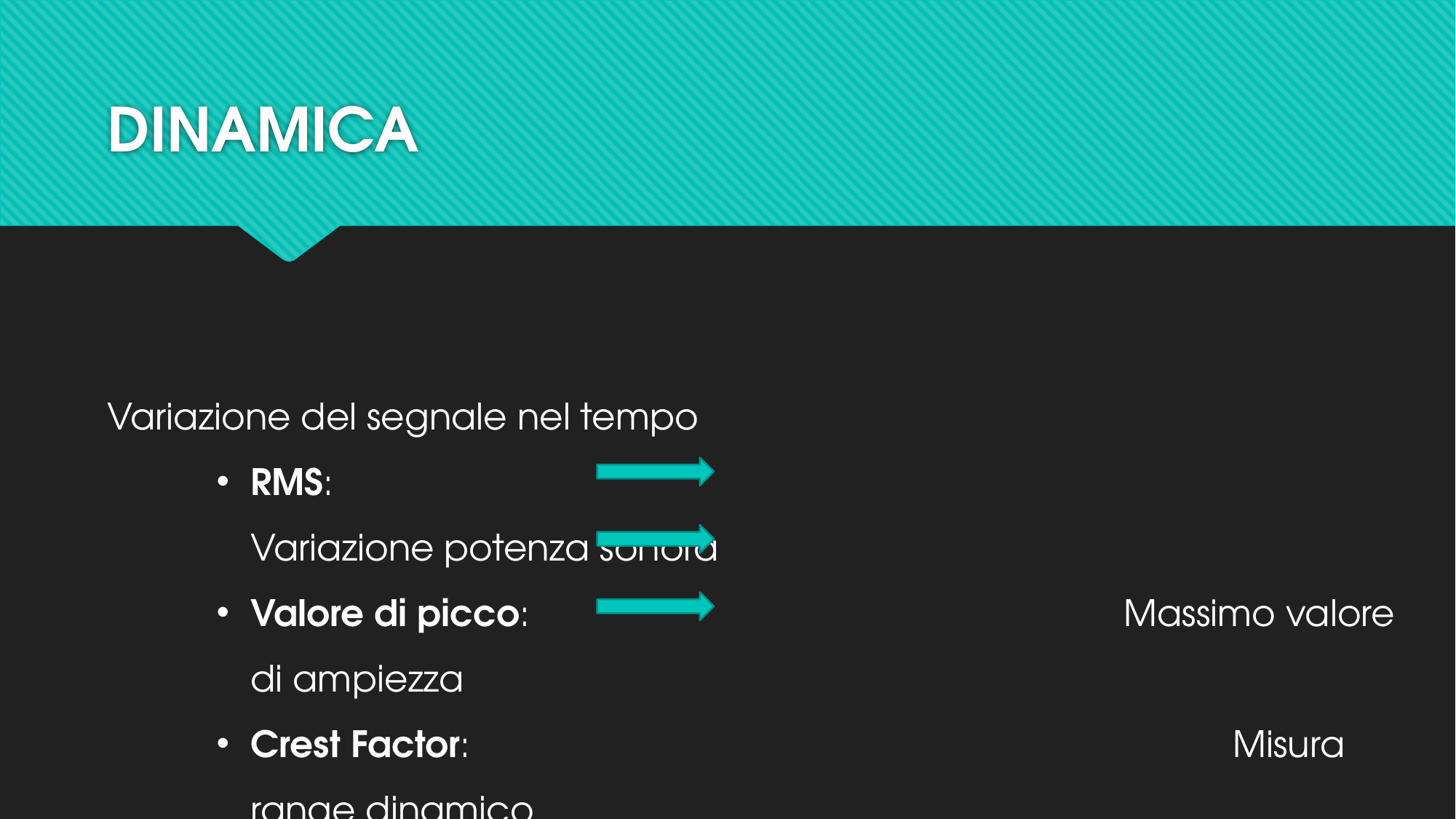

# DINAMICA
Variazione del segnale nel tempo
RMS:									Variazione potenza sonora
Valore di picco:						Massimo valore di ampiezza
Crest Factor:							Misura range dinamico